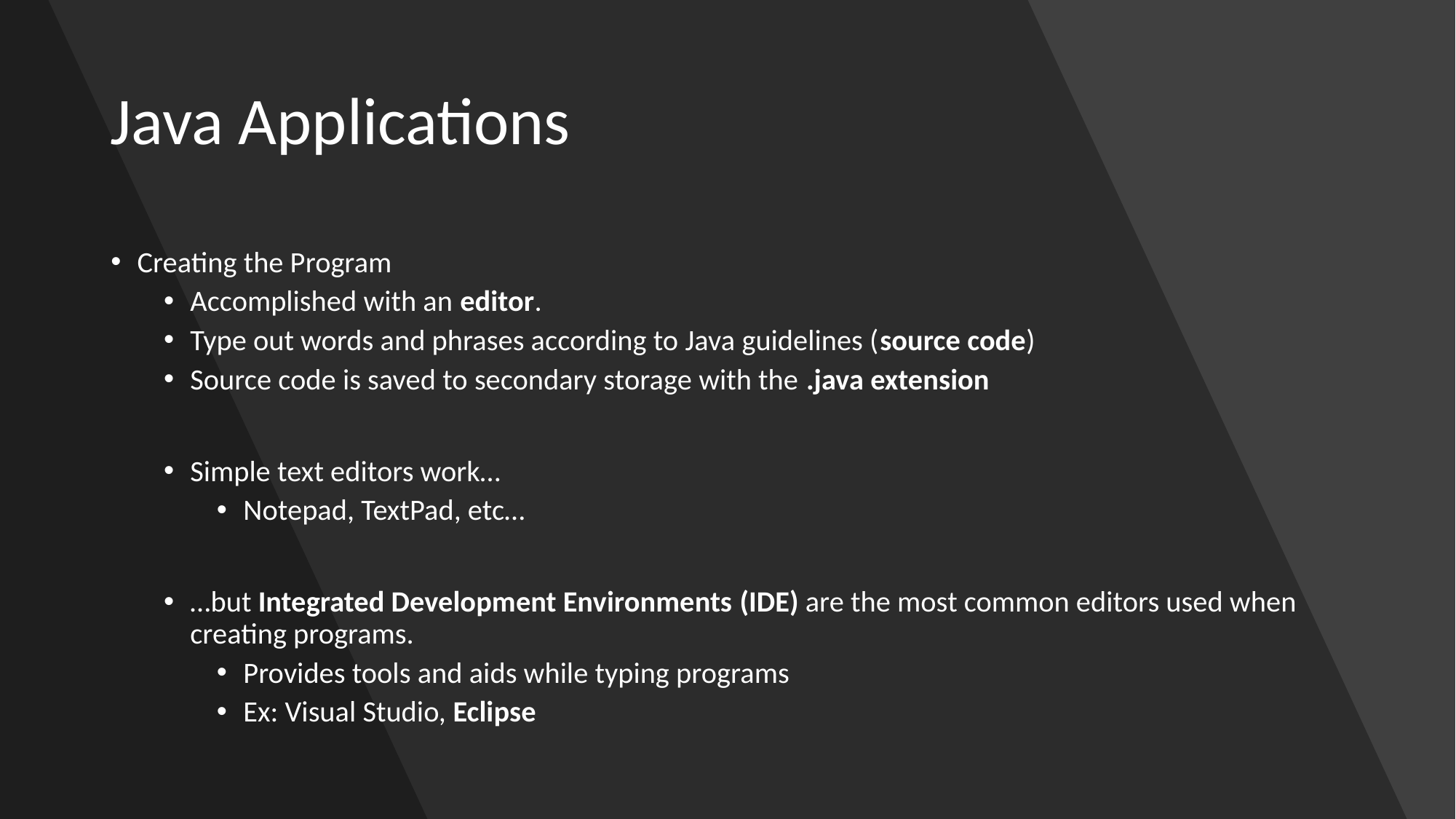

# Java Applications
Creating the Program
Accomplished with an editor.
Type out words and phrases according to Java guidelines (source code)
Source code is saved to secondary storage with the .java extension

Simple text editors work…
Notepad, TextPad, etc…

…but Integrated Development Environments (IDE) are the most common editors used when creating programs.
Provides tools and aids while typing programs
Ex: Visual Studio, Eclipse